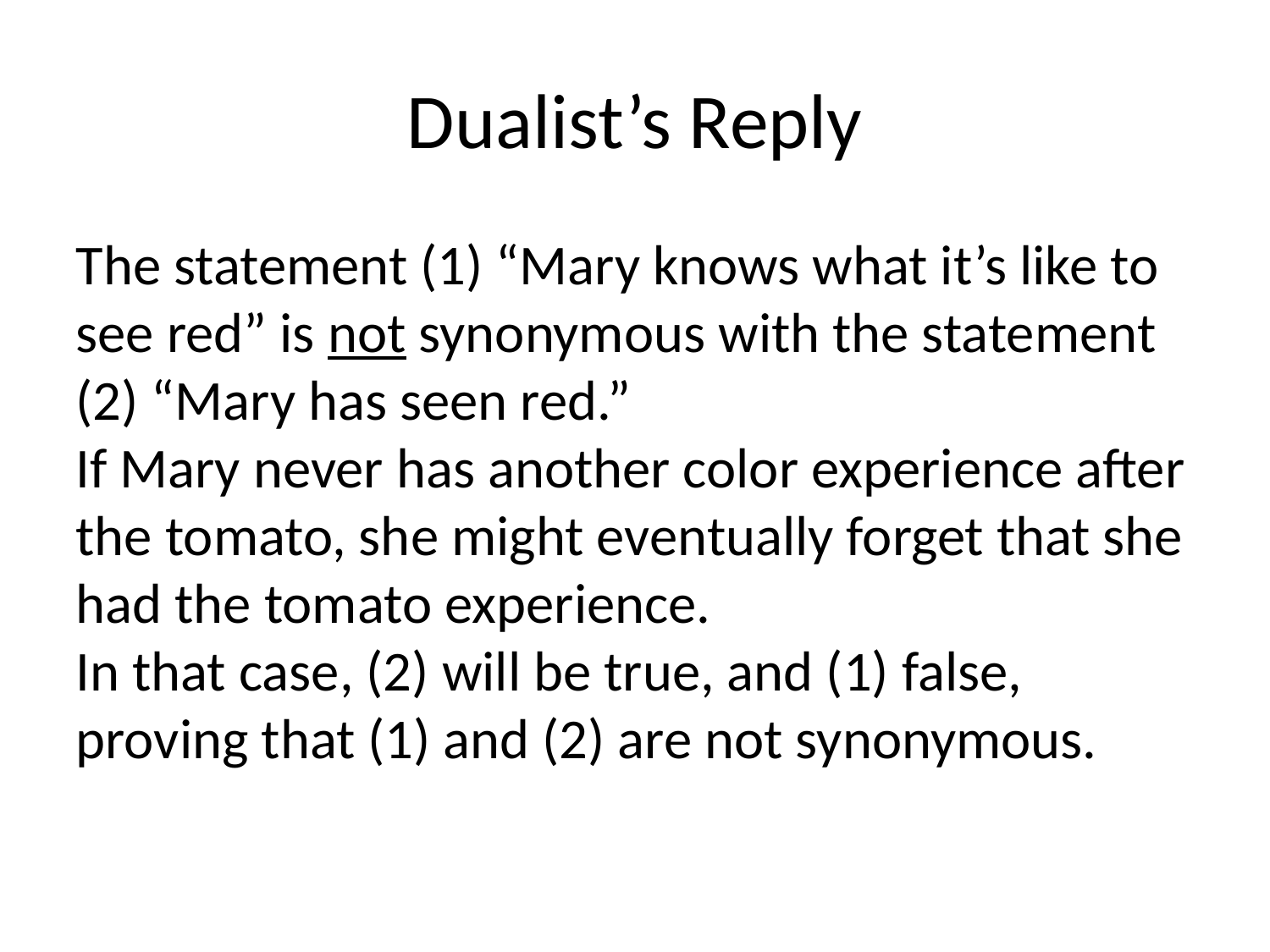

Dualist’s Reply
The statement (1) “Mary knows what it’s like to see red” is not synonymous with the statement (2) “Mary has seen red.”
If Mary never has another color experience after the tomato, she might eventually forget that she had the tomato experience.
In that case, (2) will be true, and (1) false, proving that (1) and (2) are not synonymous.